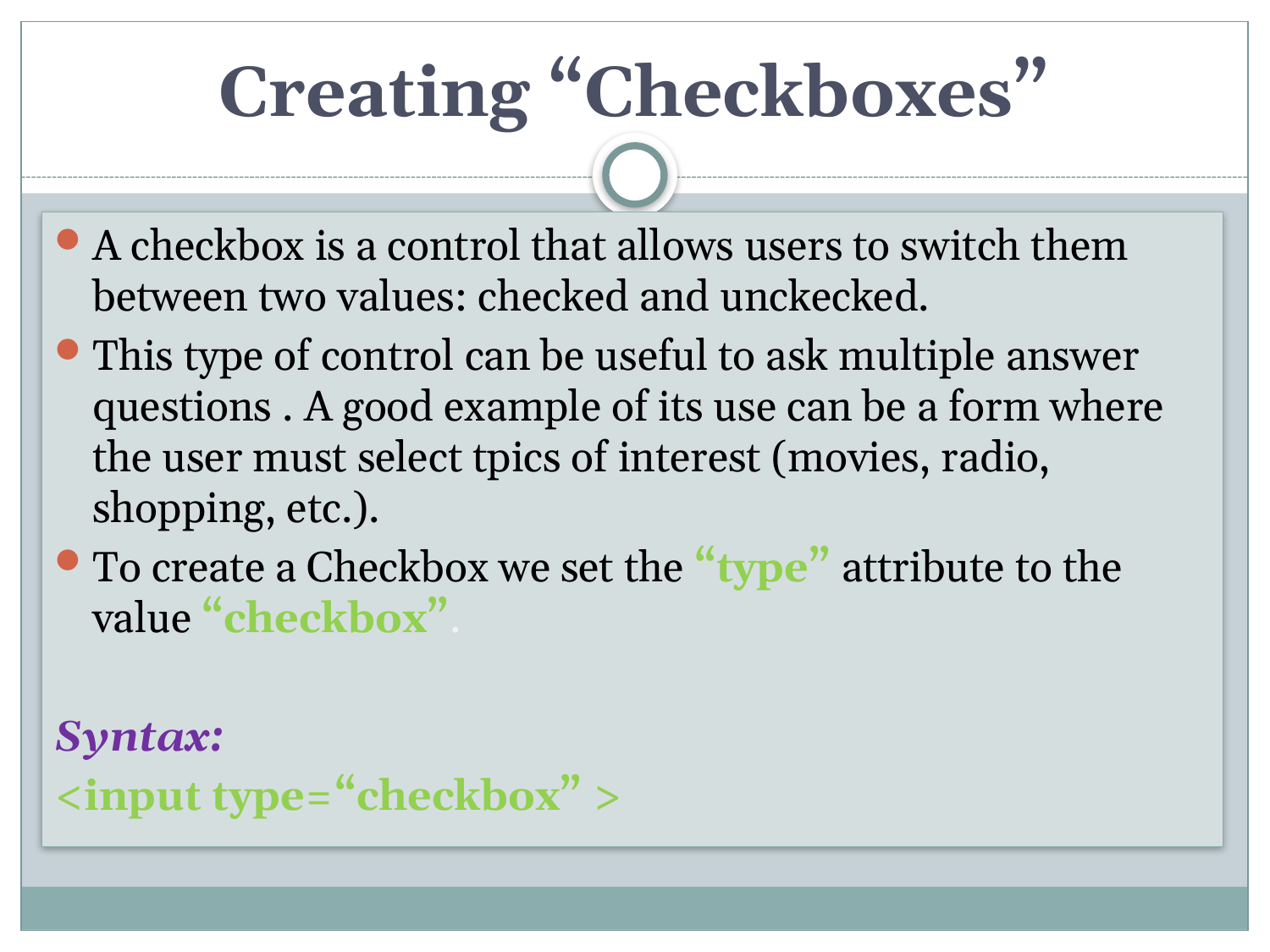

# Creating “Checkboxes”
A checkbox is a control that allows users to switch them between two values: checked and unckecked.
This type of control can be useful to ask multiple answer questions . A good example of its use can be a form where the user must select tpics of interest (movies, radio, shopping, etc.).
To create a Checkbox we set the “type” attribute to the value “checkbox”.

Syntax:
<input type=“checkbox” >